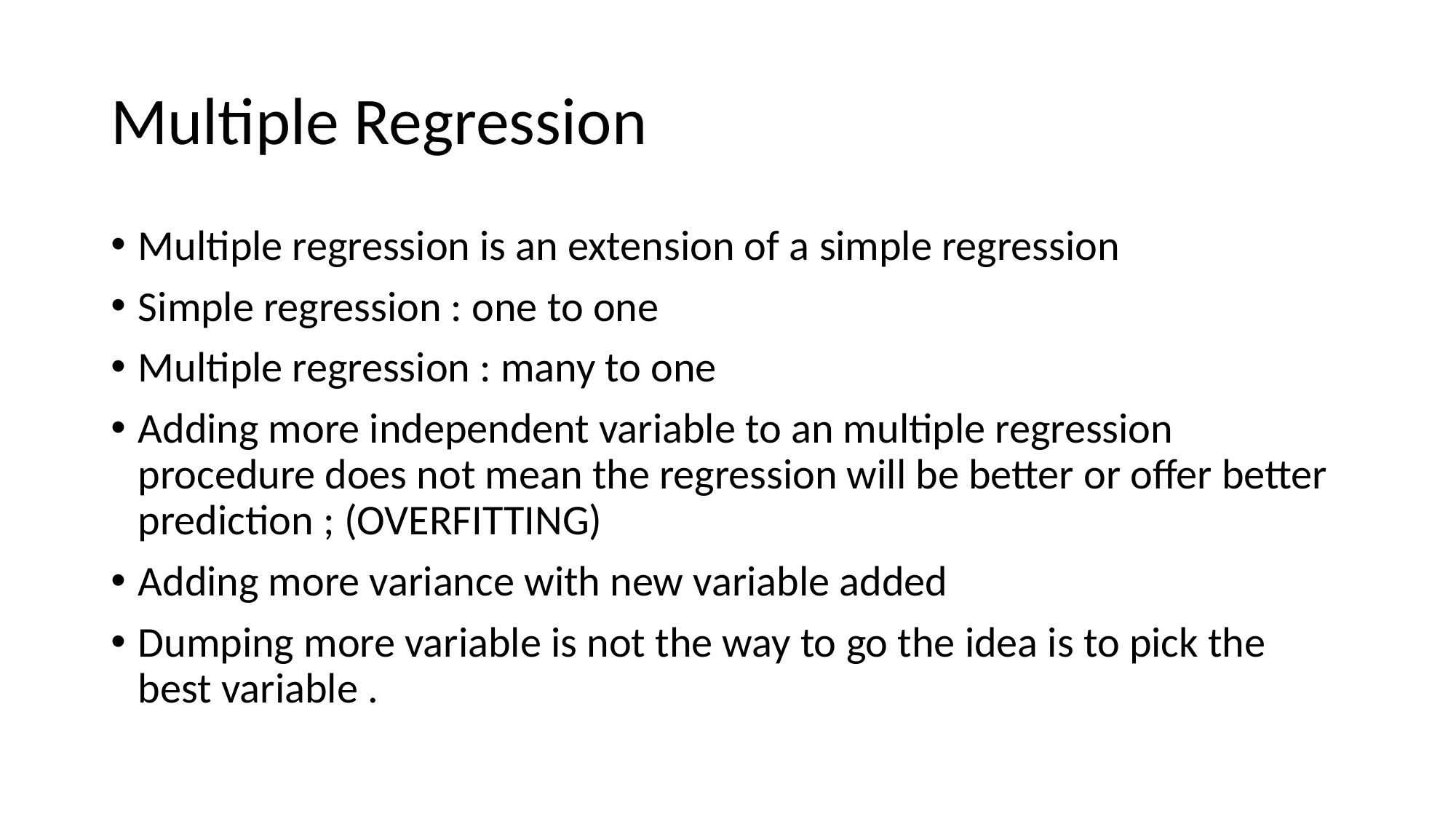

# Multiple Regression
Multiple regression is an extension of a simple regression
Simple regression : one to one
Multiple regression : many to one
Adding more independent variable to an multiple regression procedure does not mean the regression will be better or offer better prediction ; (OVERFITTING)
Adding more variance with new variable added
Dumping more variable is not the way to go the idea is to pick the best variable .